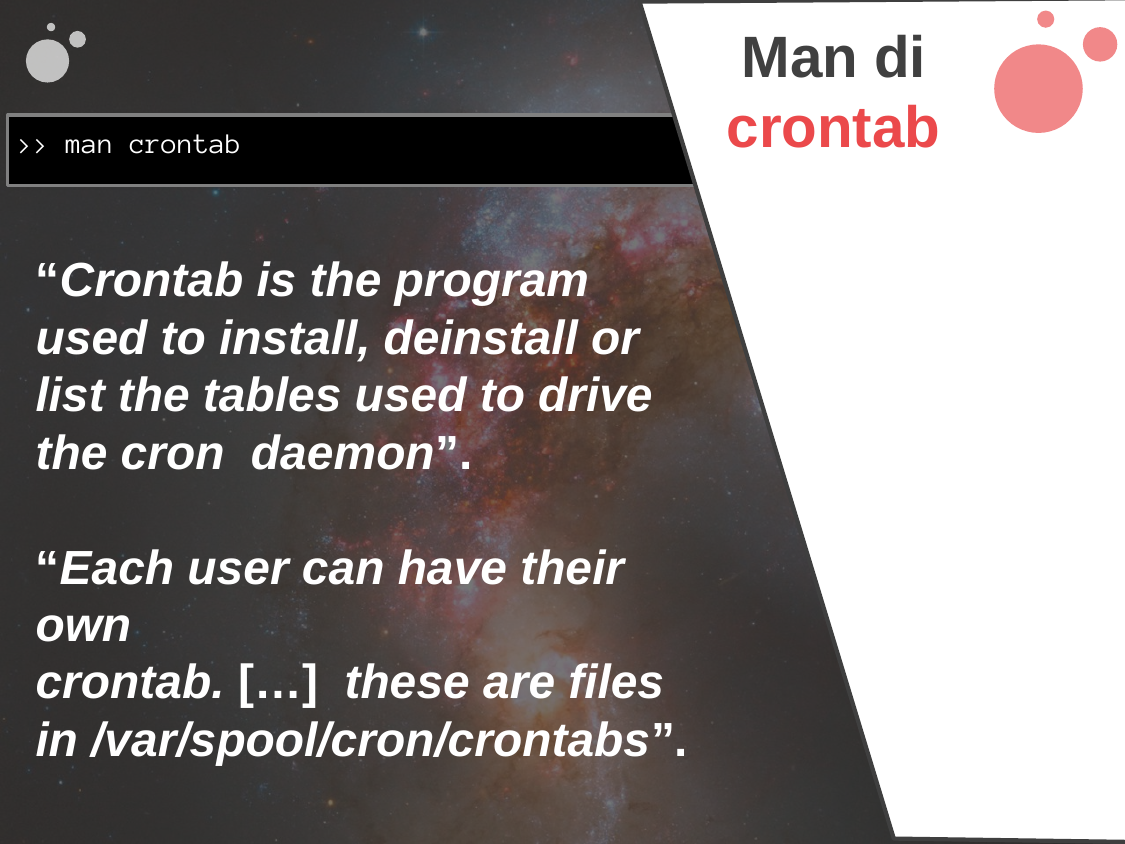

Man di
crontab

>> man crontab
“Crontab is the program used to install, deinstall or list the tables used to drive the cron  daemon”.

“Each user can have their own
crontab. […]  these are files in /var/spool/cron/crontabs”.